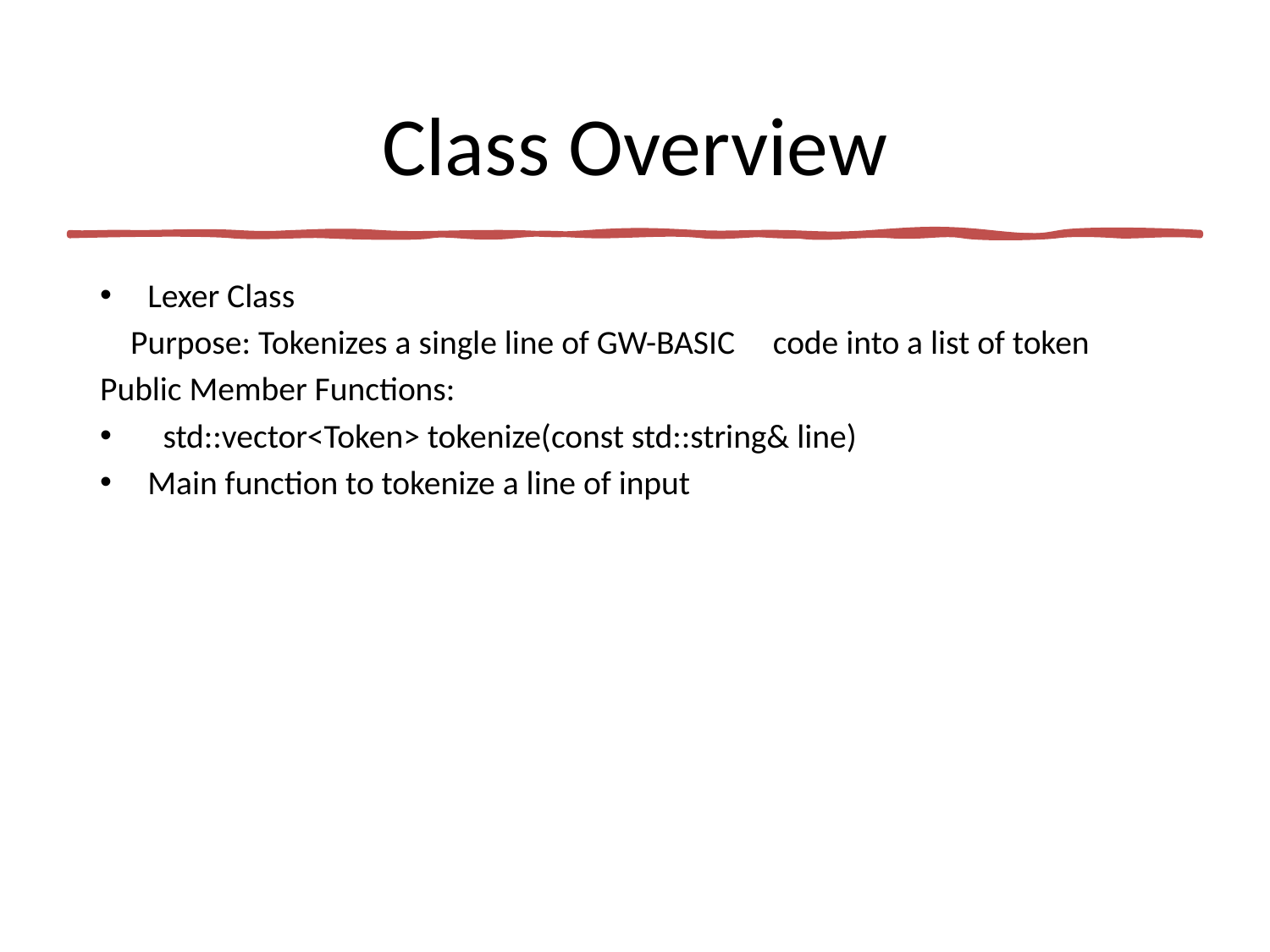

# Class Overview

Lexer Class
    Purpose: Tokenizes a single line of GW-BASIC     code into a list of token
Public Member Functions:
  std::vector<Token> tokenize(const std::string& line)
Main function to tokenize a line of input